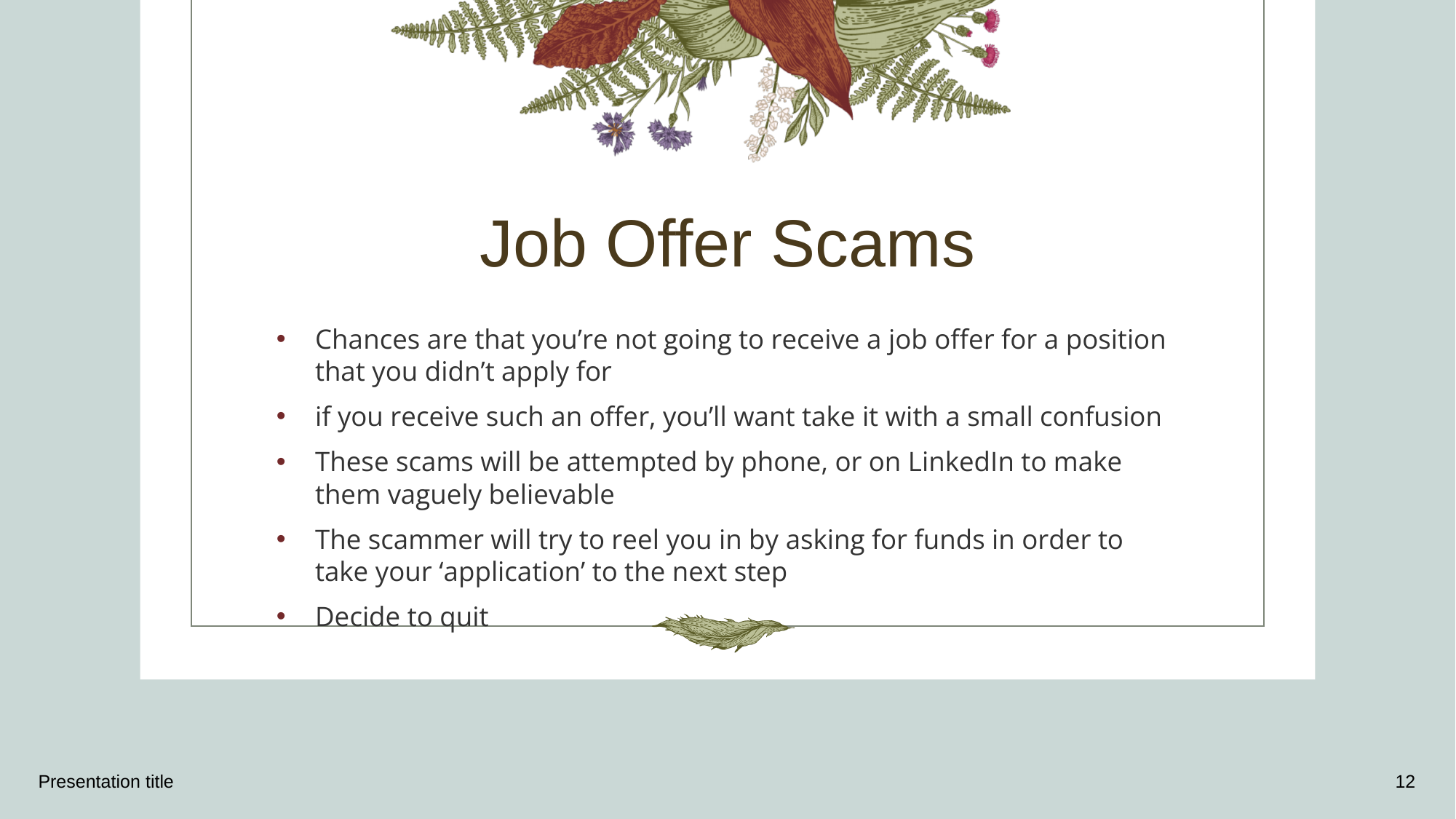

# Job Offer Scams
Chances are that you’re not going to receive a job offer for a position that you didn’t apply for
if you receive such an offer, you’ll want take it with a small confusion
These scams will be attempted by phone, or on LinkedIn to make them vaguely believable
The scammer will try to reel you in by asking for funds in order to take your ‘application’ to the next step
Decide to quit
Presentation title
12